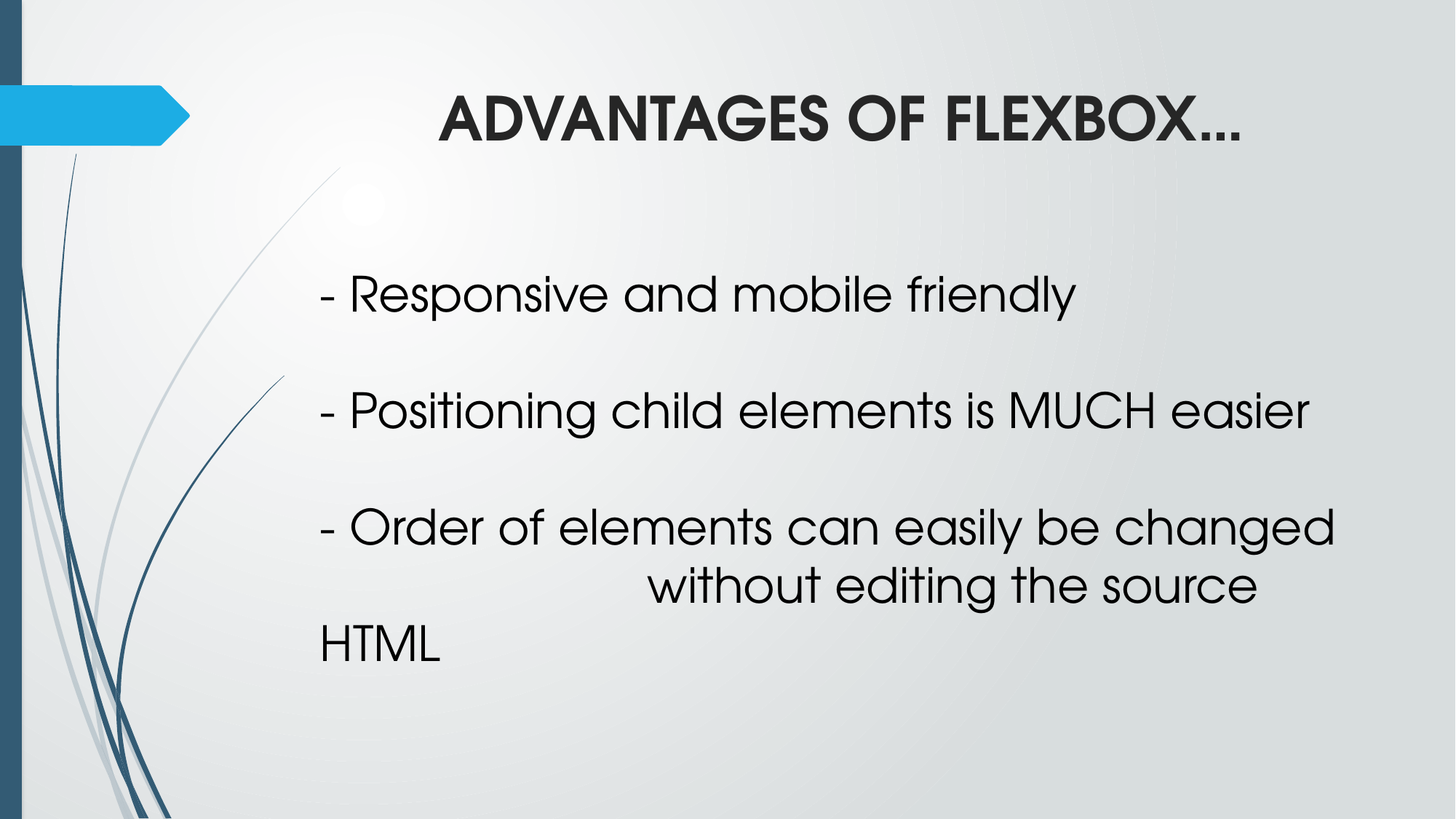

# ADVANTAGES OF FLEXBOX…
- Responsive and mobile friendly
- Positioning child elements is MUCH easier
- Order of elements can easily be changed                    	without editing the source HTML